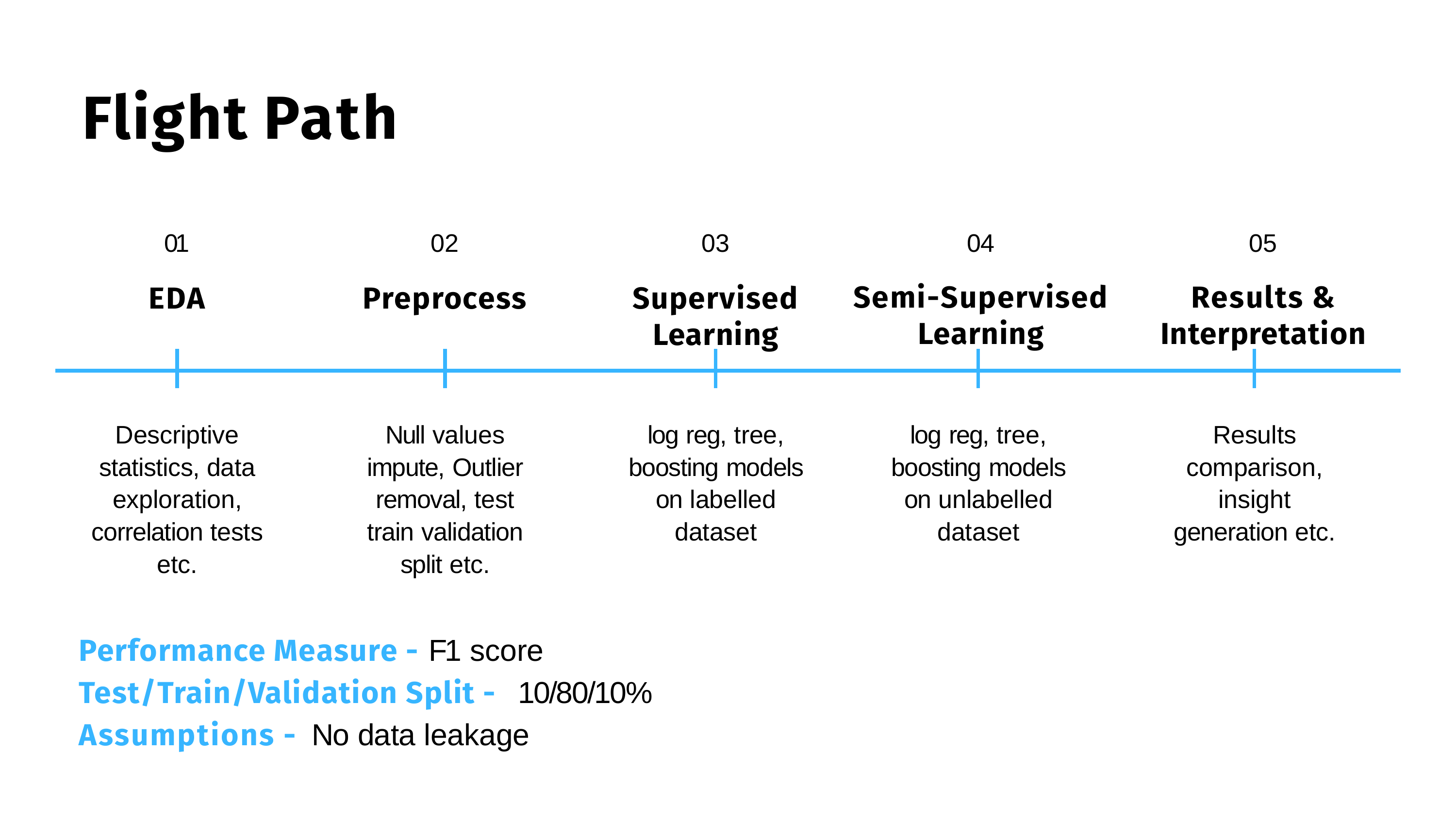

# Flight Path
05
Results & Interpretation
04
Semi-Supervised Learning
03
Supervised Learning
02
Preprocess
01
EDA

Results comparison, insight generation etc.
log reg, tree, boosting models on unlabelled dataset
log reg, tree, boosting models on labelled dataset
Null values impute, Outlier removal, test train validation split etc.
Descriptive statistics, data exploration, correlation tests etc.
Performance Measure - F1 score Test/Train/Validation Split -	10/80/10% Assumptions -	No data leakage